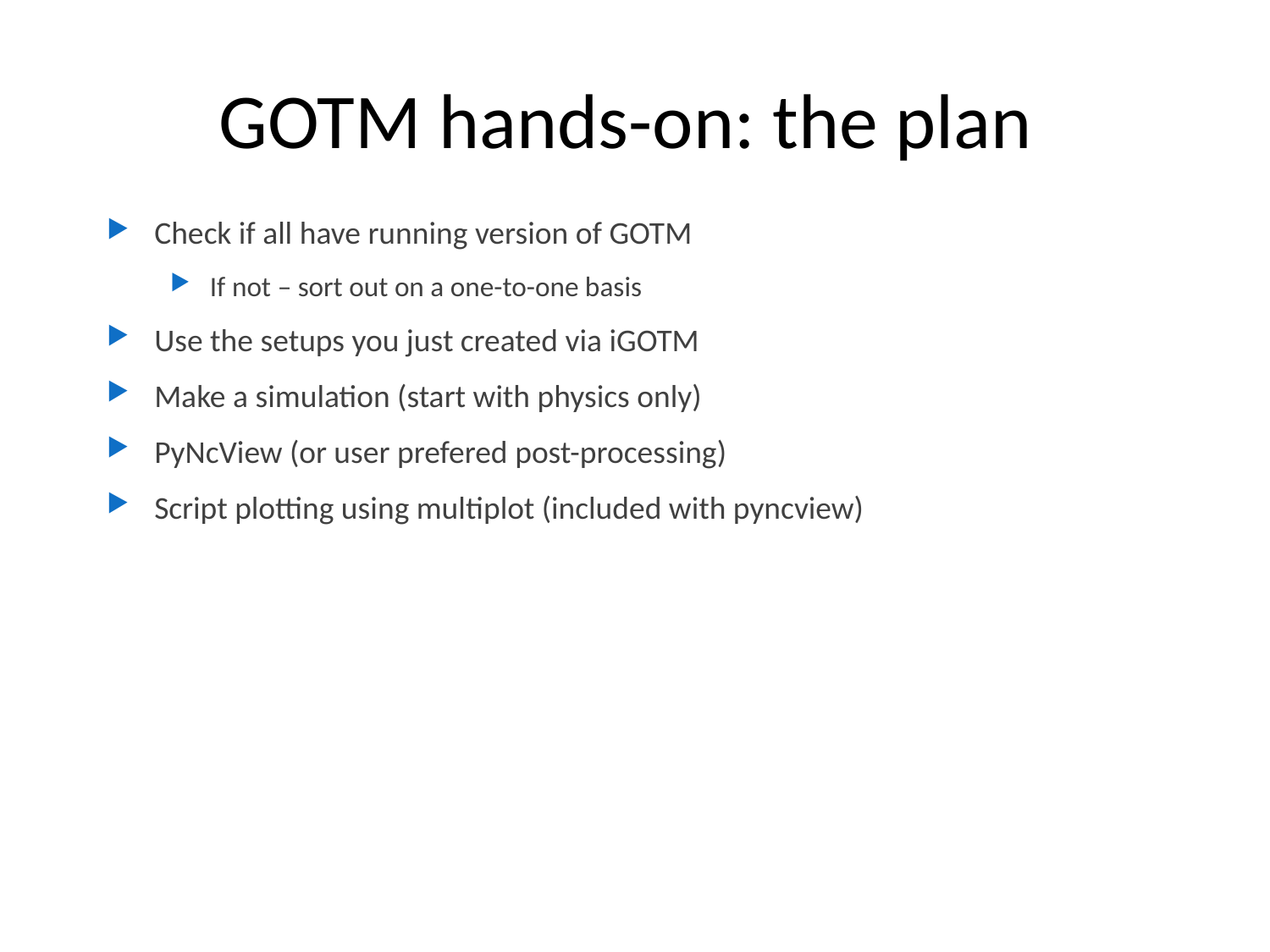

# GOTM hands-on: the plan
Check if all have running version of GOTM
If not – sort out on a one-to-one basis
Use the setups you just created via iGOTM
Make a simulation (start with physics only)
PyNcView (or user prefered post-processing)
Script plotting using multiplot (included with pyncview)